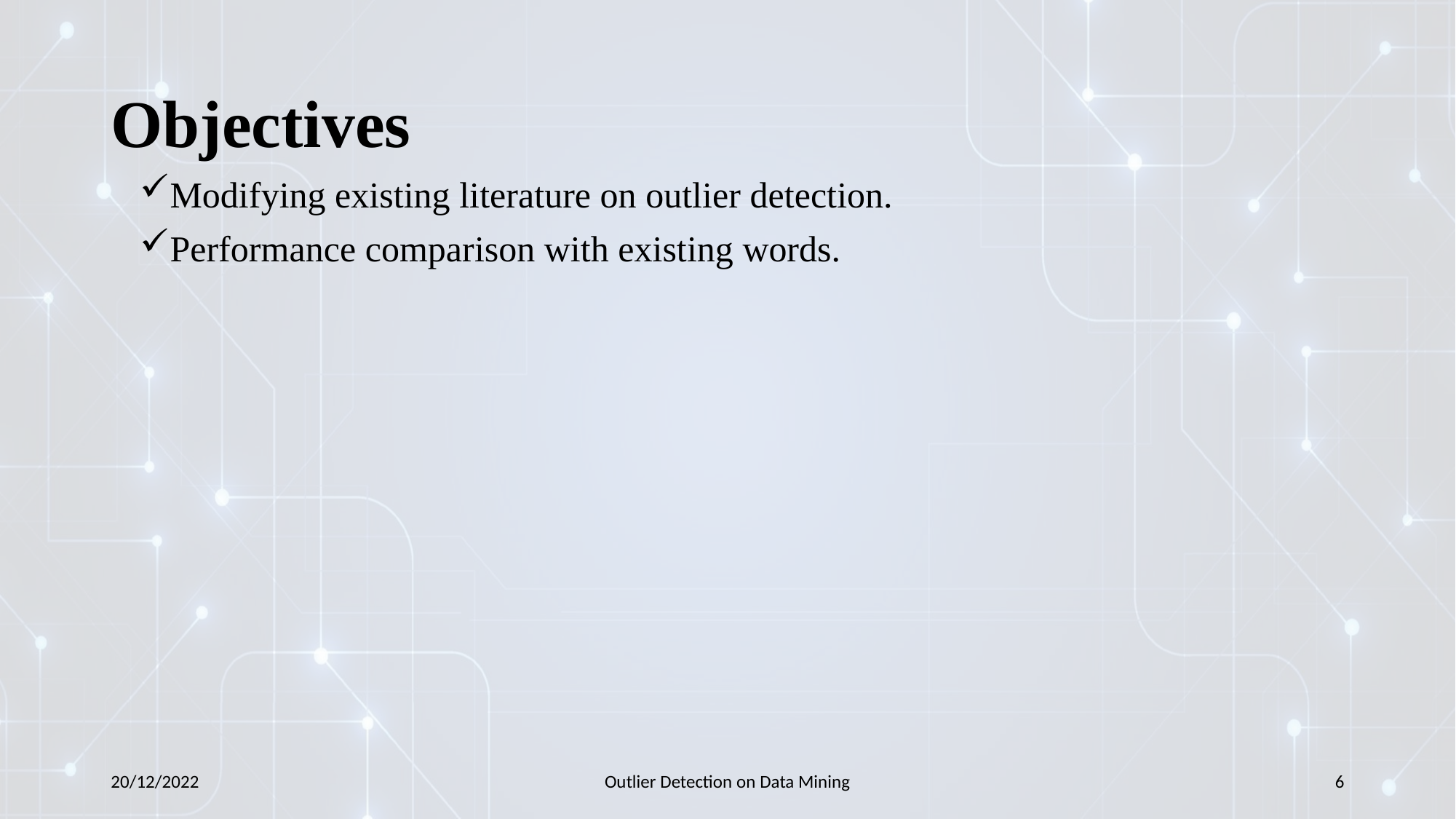

# Objectives
Modifying existing literature on outlier detection.
Performance comparison with existing words.

20/12/2022
Outlier Detection on Data Mining
6